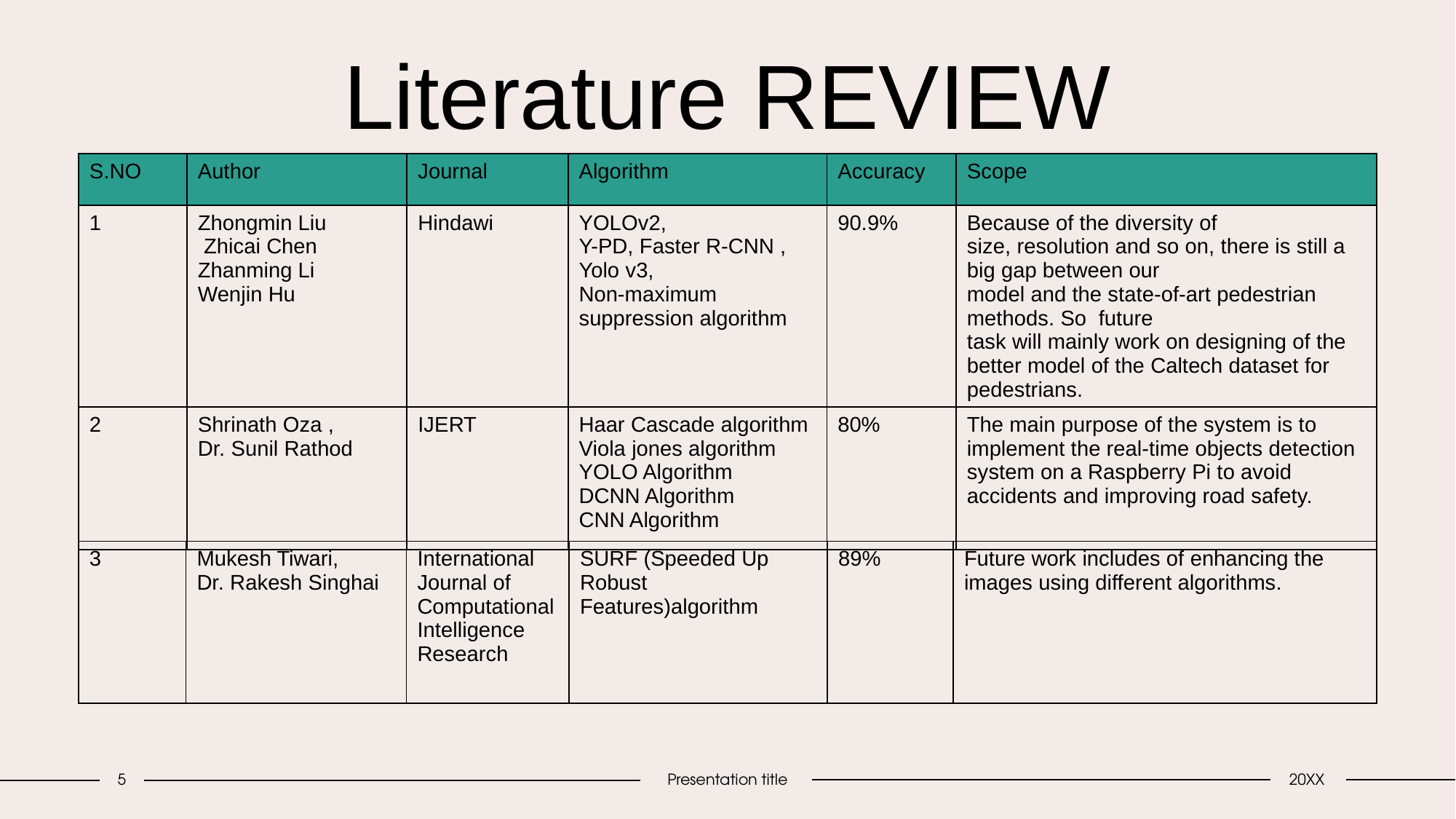

# Literature REVIEW
| S.NO | Author | Journal | Algorithm | Accuracy | Scope |
| --- | --- | --- | --- | --- | --- |
| 1 | Zhongmin Liu Zhicai Chen Zhanming Li Wenjin Hu | Hindawi | YOLOv2, Y-PD, Faster R-CNN , Yolo v3, Non-maximum suppression algorithm | 90.9% | Because of the diversity of size, resolution and so on, there is still a big gap between our model and the state-of-art pedestrian methods. So future task will mainly work on designing of the better model of the Caltech dataset for pedestrians. |
| 2 | Shrinath Oza , Dr. Sunil Rathod | IJERT | Haar Cascade algorithm Viola jones algorithm YOLO Algorithm DCNN Algorithm CNN Algorithm | 80% | The main purpose of the system is to implement the real-time objects detection system on a Raspberry Pi to avoid accidents and improving road safety. |
Our survey on two-wheeler road accidents revealed a significant problem – 60% of incidents occur at night due to obstacles like potholes, rocks, and sand. The challenge lies in low visibility, making it hard for riders to spot these hazards. Surprisingly, there's no existing technology to address this issue. We plan to tackle it through advanced object detection, developing a system to alert riders to potential dangers in real-time, especially during nighttime.
| 3 | Mukesh Tiwari, Dr. Rakesh Singhai | International Journal of Computational Intelligence Research | SURF (Speeded Up Robust Features)algorithm | 89% | Future work includes of enhancing the images using different algorithms. |
| --- | --- | --- | --- | --- | --- |
5
Presentation title
20XX